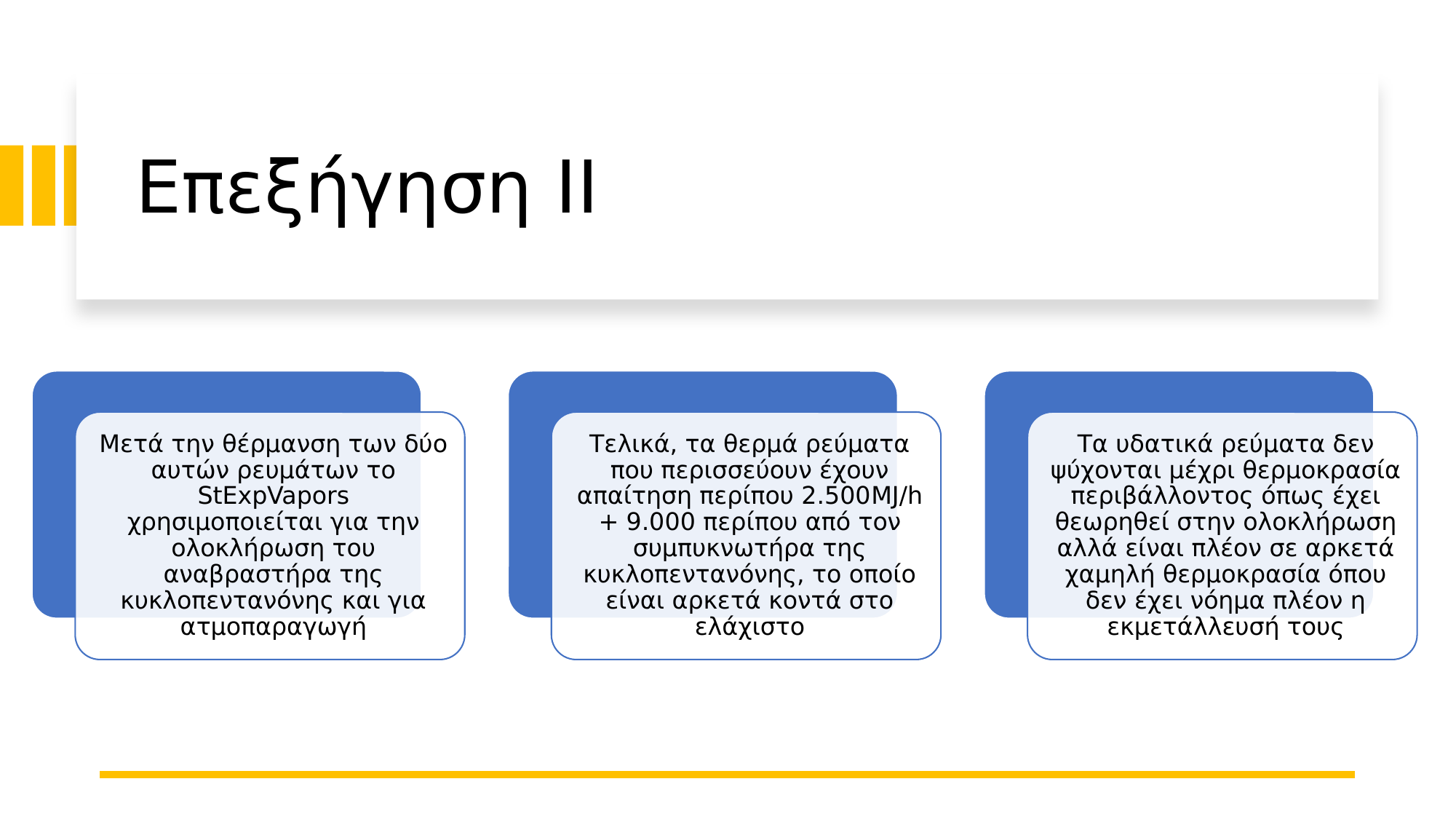

# Επεξήγηση ΙΙ

Μετά την θέρμανση των δύο αυτών ρευμάτων το StExpVapors χρησιμοποιείται για την ολοκλήρωση του αναβραστήρα της κυκλοπεντανόνης και για ατμοπαραγωγή
Τελικά, τα θερμά ρεύματα που περισσεύουν έχουν απαίτηση περίπου 2.500MJ/h + 9.000 περίπου από τον συμπυκνωτήρα της κυκλοπεντανόνης, το οποίο είναι αρκετά κοντά στο ελάχιστο
Τα υδατικά ρεύματα δεν ψύχονται μέχρι θερμοκρασία περιβάλλοντος όπως έχει θεωρηθεί στην ολοκλήρωση αλλά είναι πλέον σε αρκετά χαμηλή θερμοκρασία όπου δεν έχει νόημα πλέον η εκμετάλλευσή τους